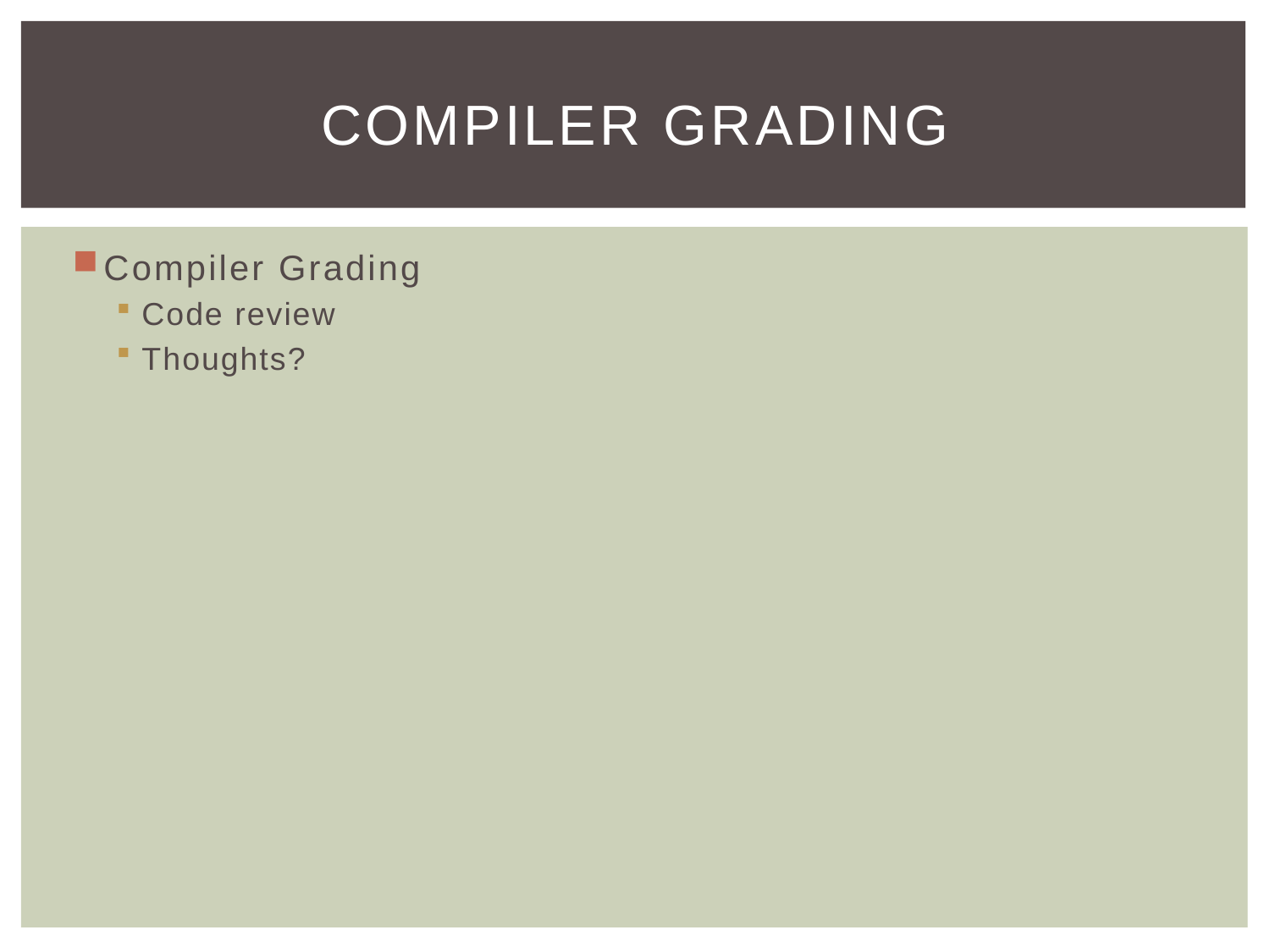

# Compiler Grading
Compiler Grading
Code review
Thoughts?